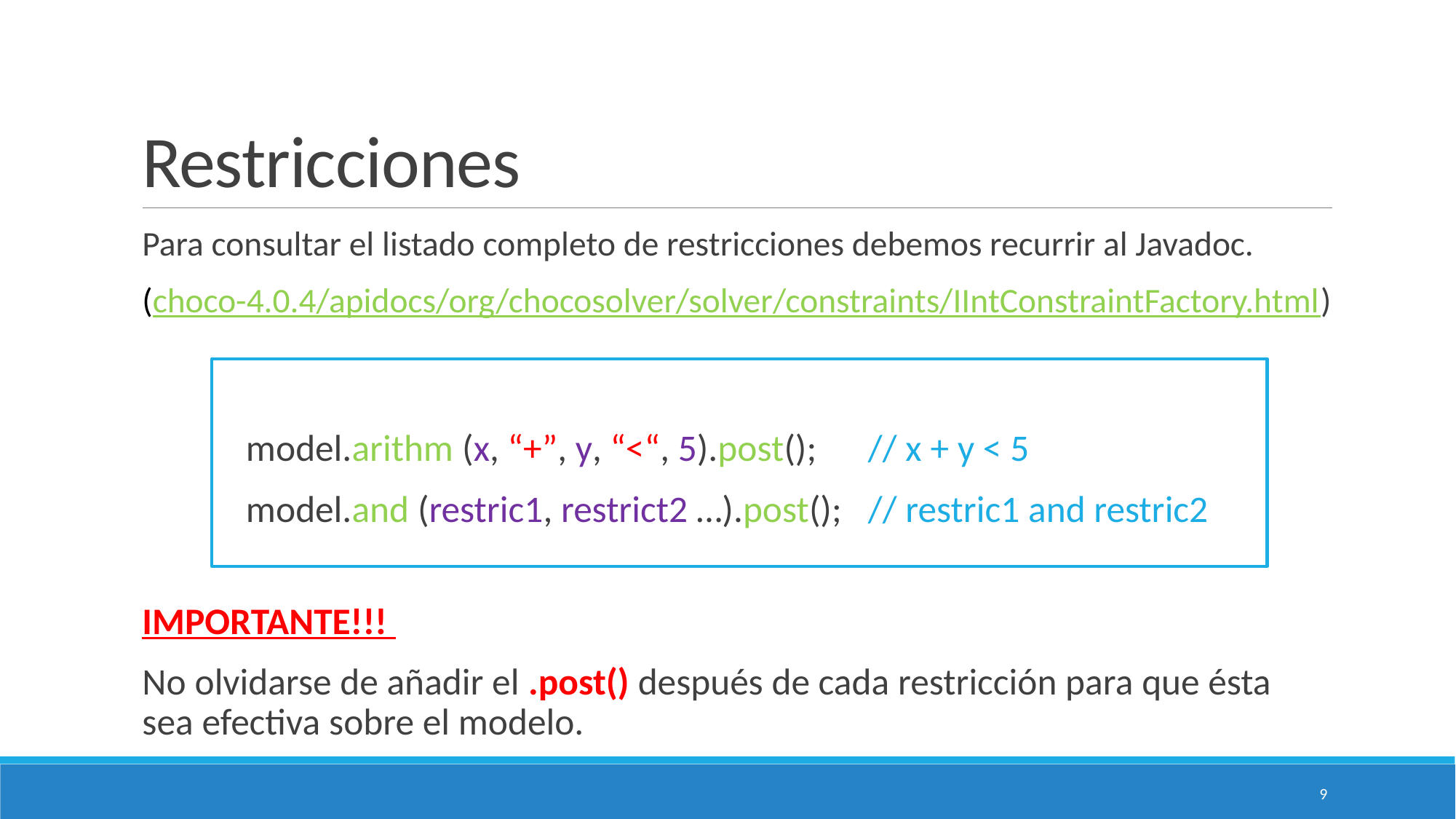

# Restricciones
Para consultar el listado completo de restricciones debemos recurrir al Javadoc.
(choco-4.0.4/apidocs/org/chocosolver/solver/constraints/IIntConstraintFactory.html)

	model.arithm (x, “+”, y, “<“, 5).post();		// x + y < 5
	model.and (restric1, restrict2 …).post();	// restric1 and restric2

IMPORTANTE!!!
No olvidarse de añadir el .post() después de cada restricción para que ésta sea efectiva sobre el modelo.

9